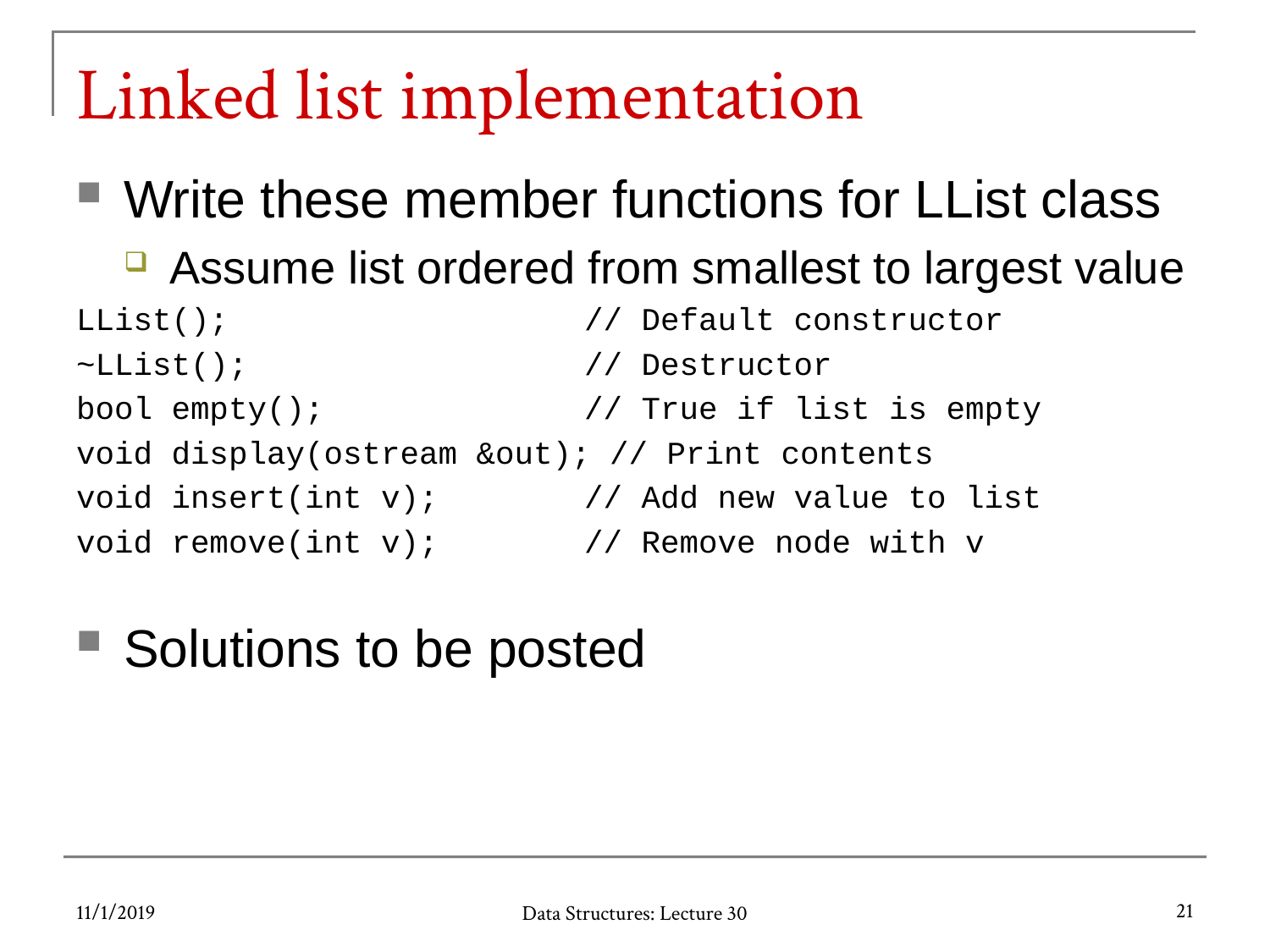

# Linked list implementation
Write these member functions for LList class
Assume list ordered from smallest to largest value
LList();			// Default constructor
~LList();			// Destructor
bool empty();			// True if list is empty
void display(ostream &out); // Print contents
void insert(int v);		// Add new value to list
void remove(int v);		// Remove node with v

Solutions to be posted
11/1/2019
21
Data Structures: Lecture 30